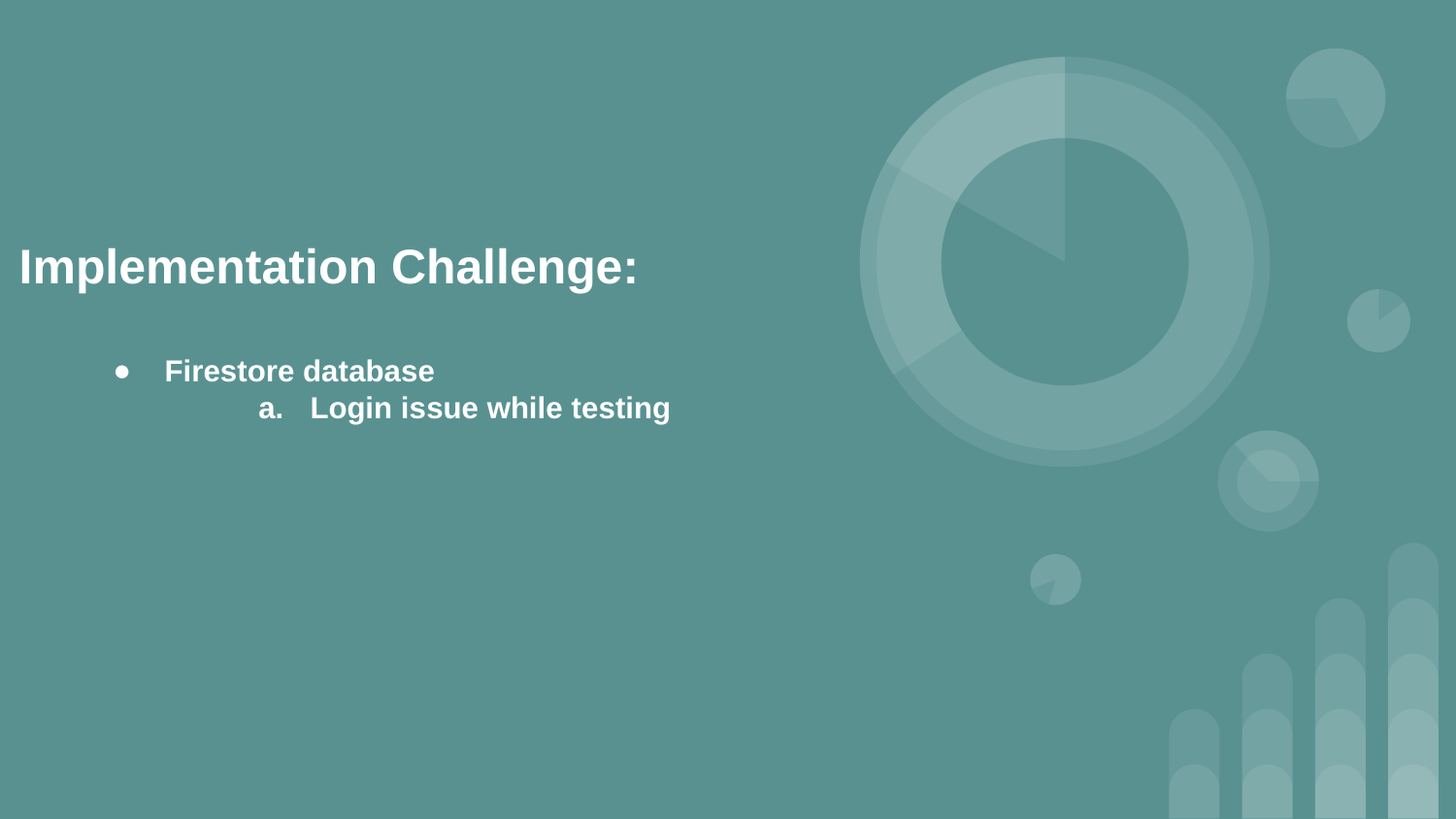

Implementation Challenge:

Firestore database
Login issue while testing